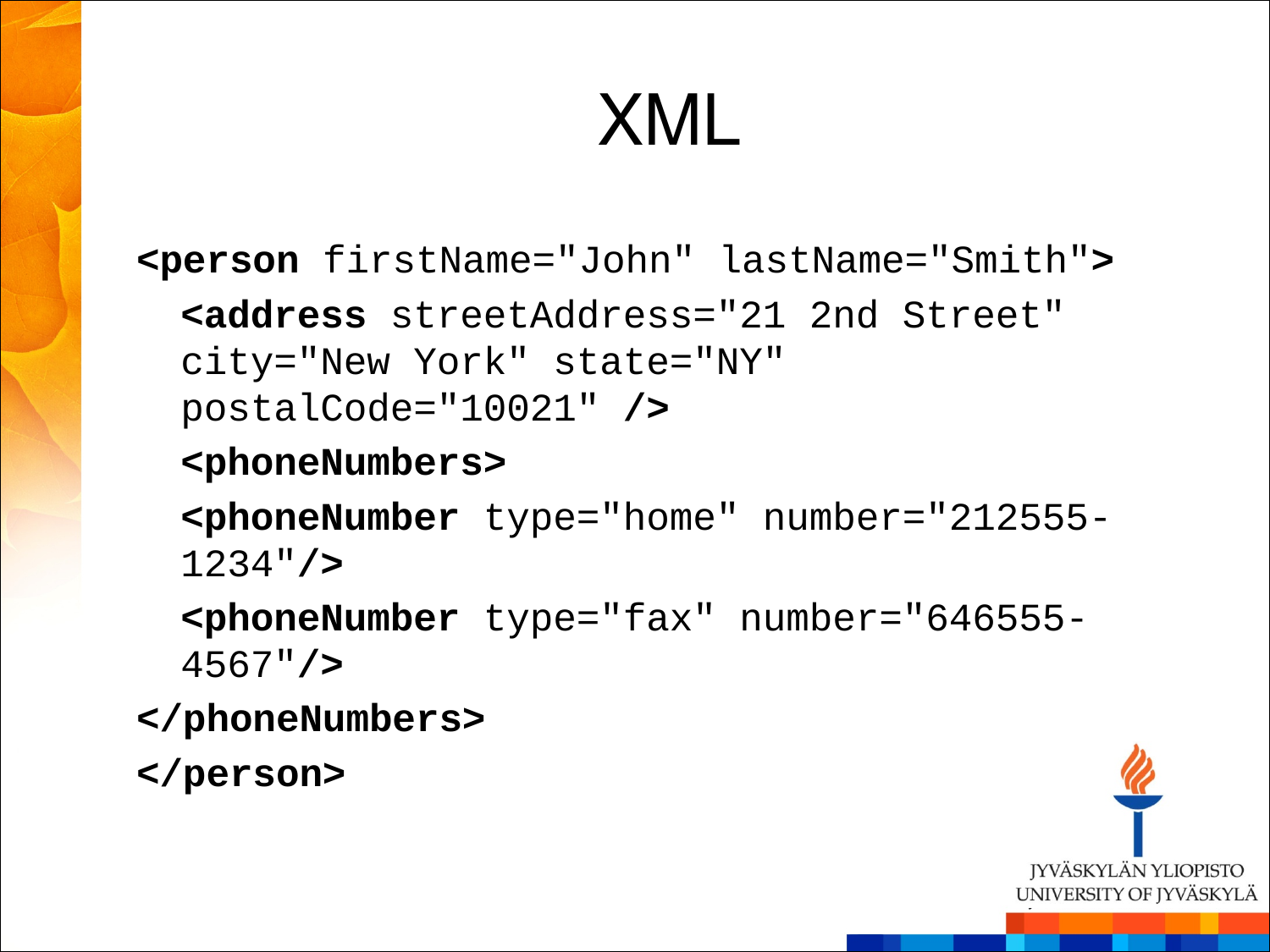

# XML
<person firstName="John" lastName="Smith">
	<address streetAddress="21 2nd Street" city="New York" state="NY" postalCode="10021" />
	<phoneNumbers>
		<phoneNumber type="home" number="212555-1234"/>
		<phoneNumber type="fax" number="646555-4567"/>
</phoneNumbers>
</person>